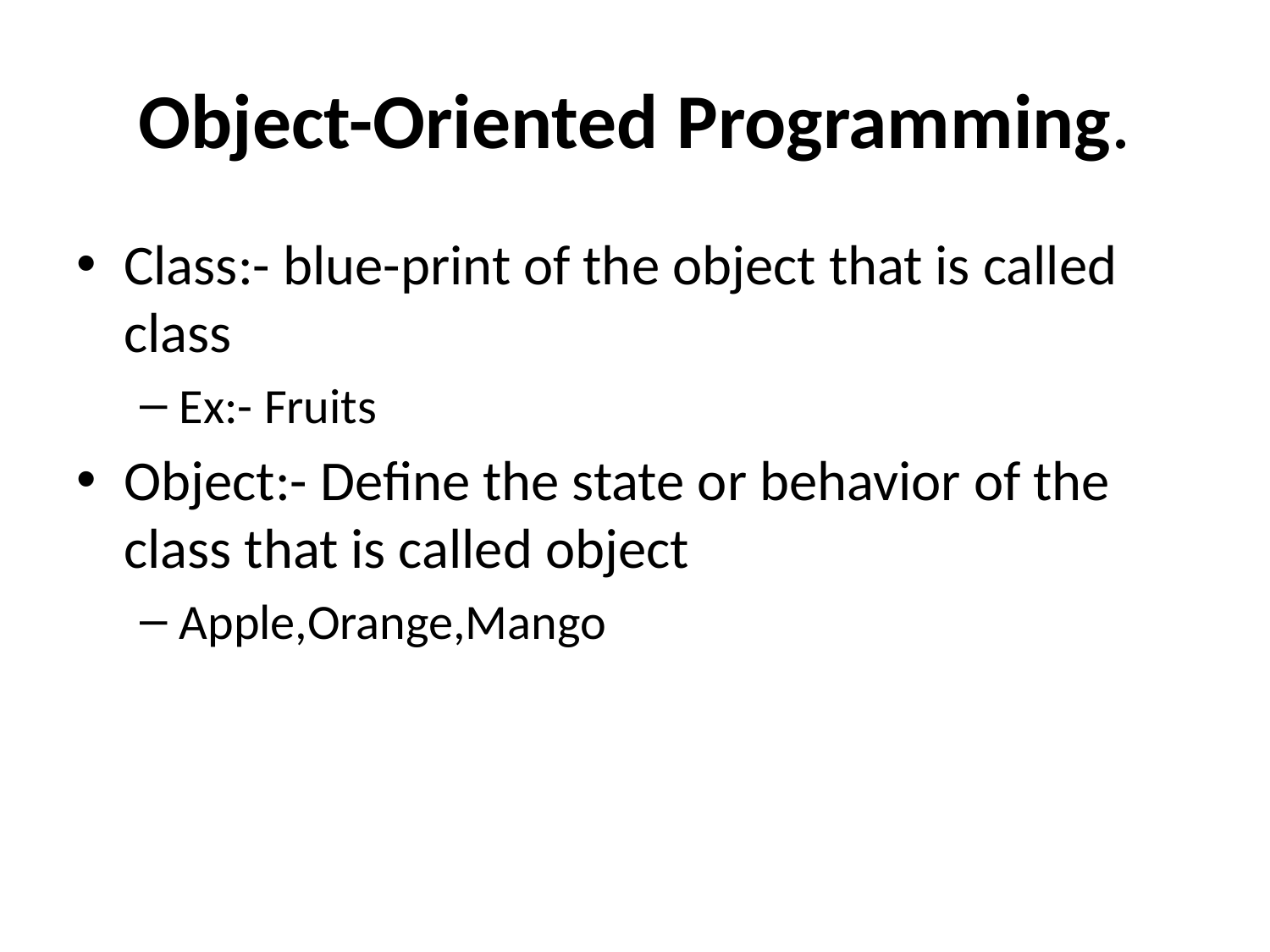

# Object-Oriented Programming.
Class:- blue-print of the object that is called class
Ex:- Fruits
Object:- Define the state or behavior of the  class that is called object
Apple,Orange,Mango